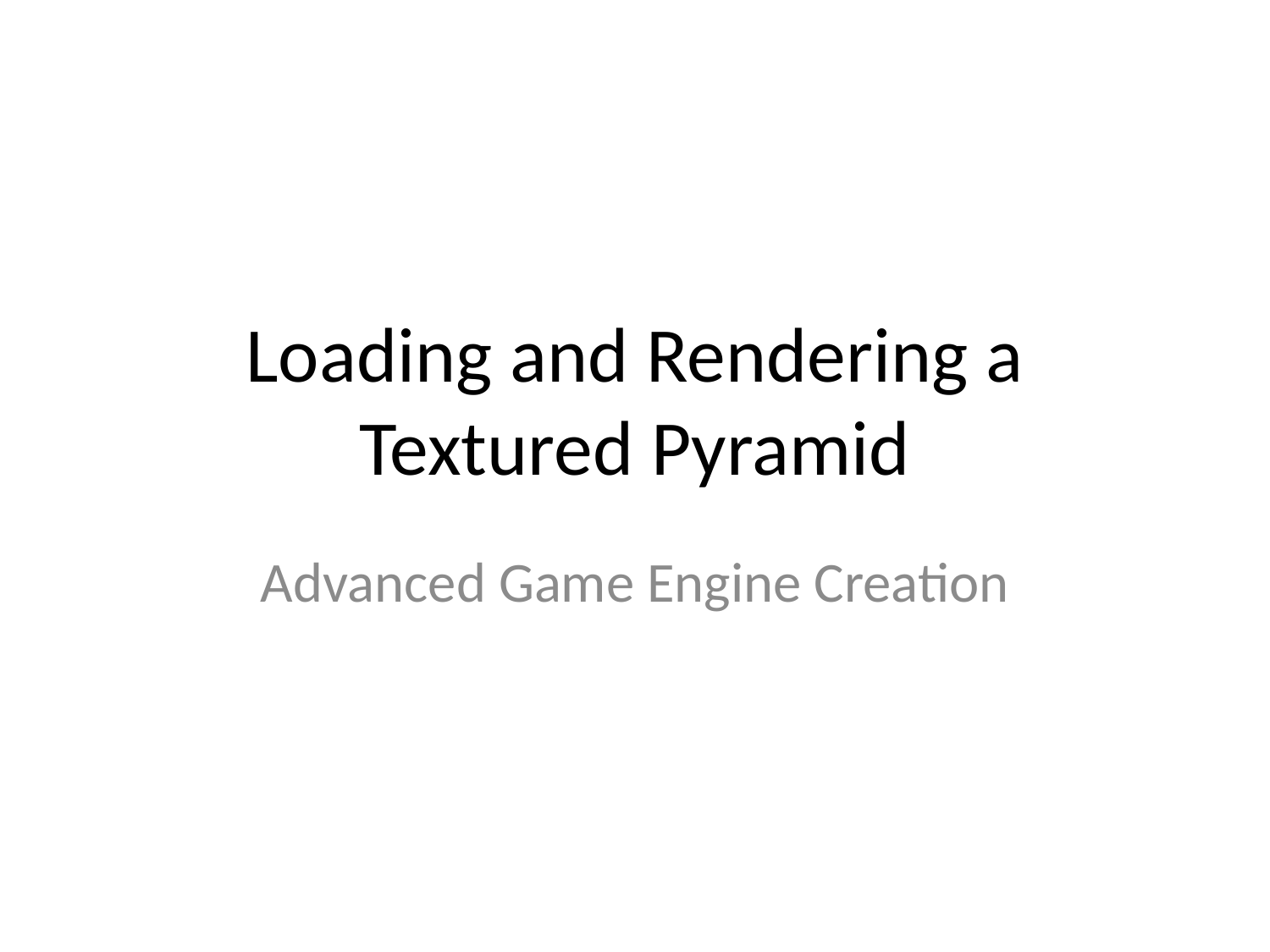

# Loading and Rendering a Textured Pyramid
Advanced Game Engine Creation